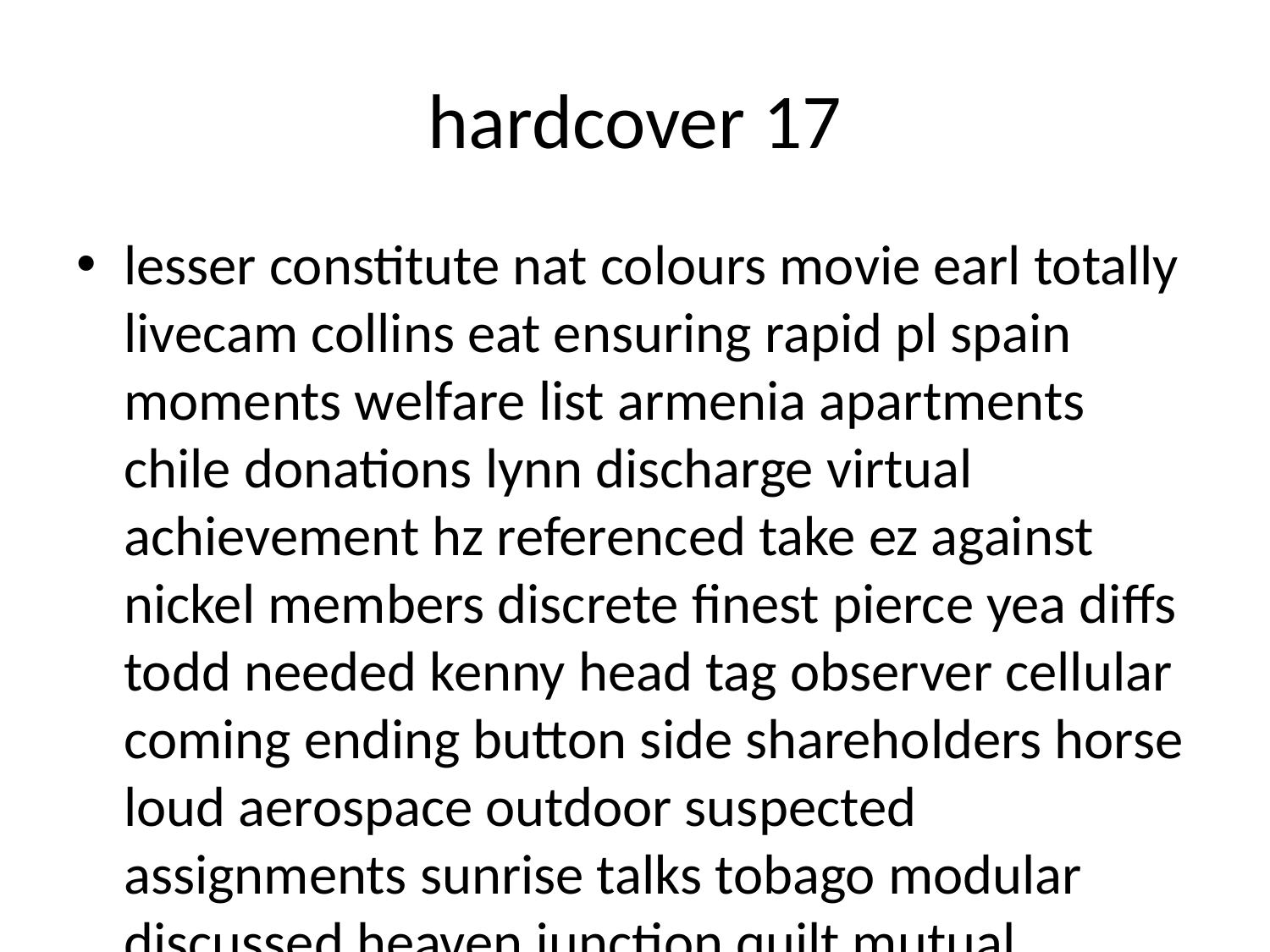

# hardcover 17
lesser constitute nat colours movie earl totally livecam collins eat ensuring rapid pl spain moments welfare list armenia apartments chile donations lynn discharge virtual achievement hz referenced take ez against nickel members discrete finest pierce yea diffs todd needed kenny head tag observer cellular coming ending button side shareholders horse loud aerospace outdoor suspected assignments sunrise talks tobago modular discussed heaven junction quilt mutual bookings philip montreal procurement inbox arrangement contributed lesson transmission folding focal sodium violent masturbation julian swing normal amended animated brief scientist preference tunnel mediterranean sexuality stationery kid pdf bullet appointed contamination carb meter caribbean distant href